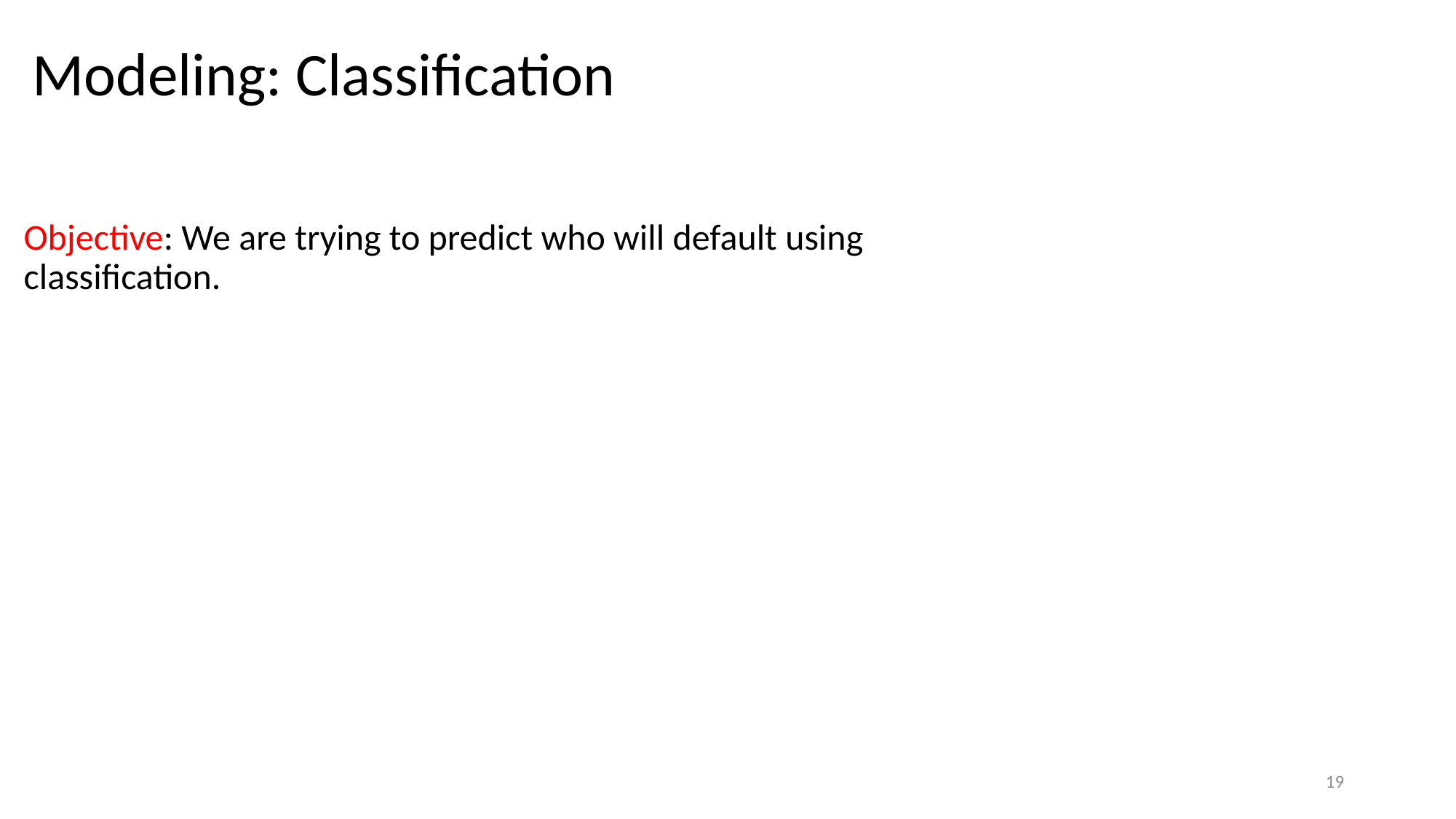

Modeling: Classification
Objective: We are trying to predict who will default using classification.
19